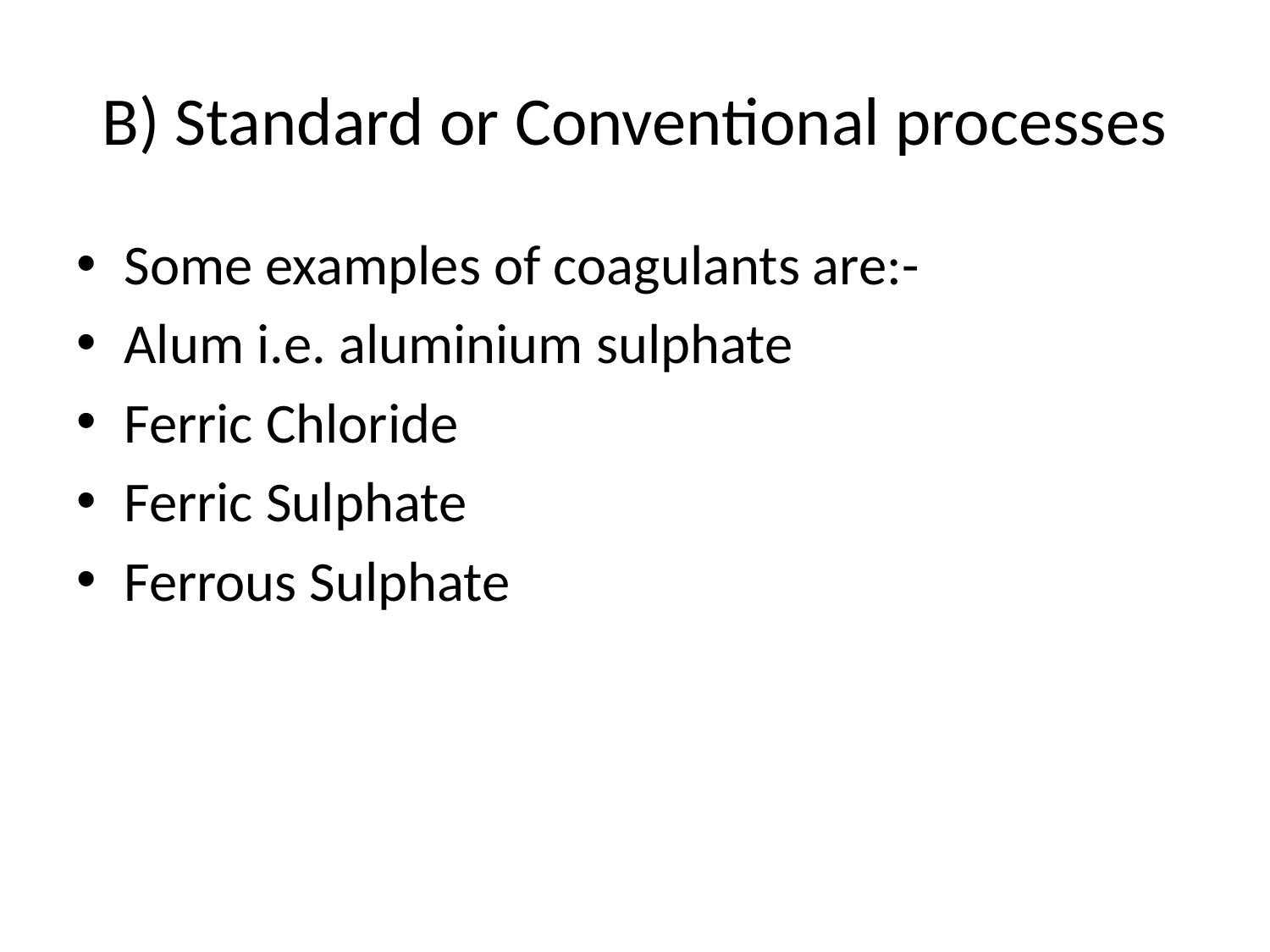

# B) Standard or Conventional processes
Some examples of coagulants are:-
Alum i.e. aluminium sulphate
Ferric Chloride
Ferric Sulphate
Ferrous Sulphate